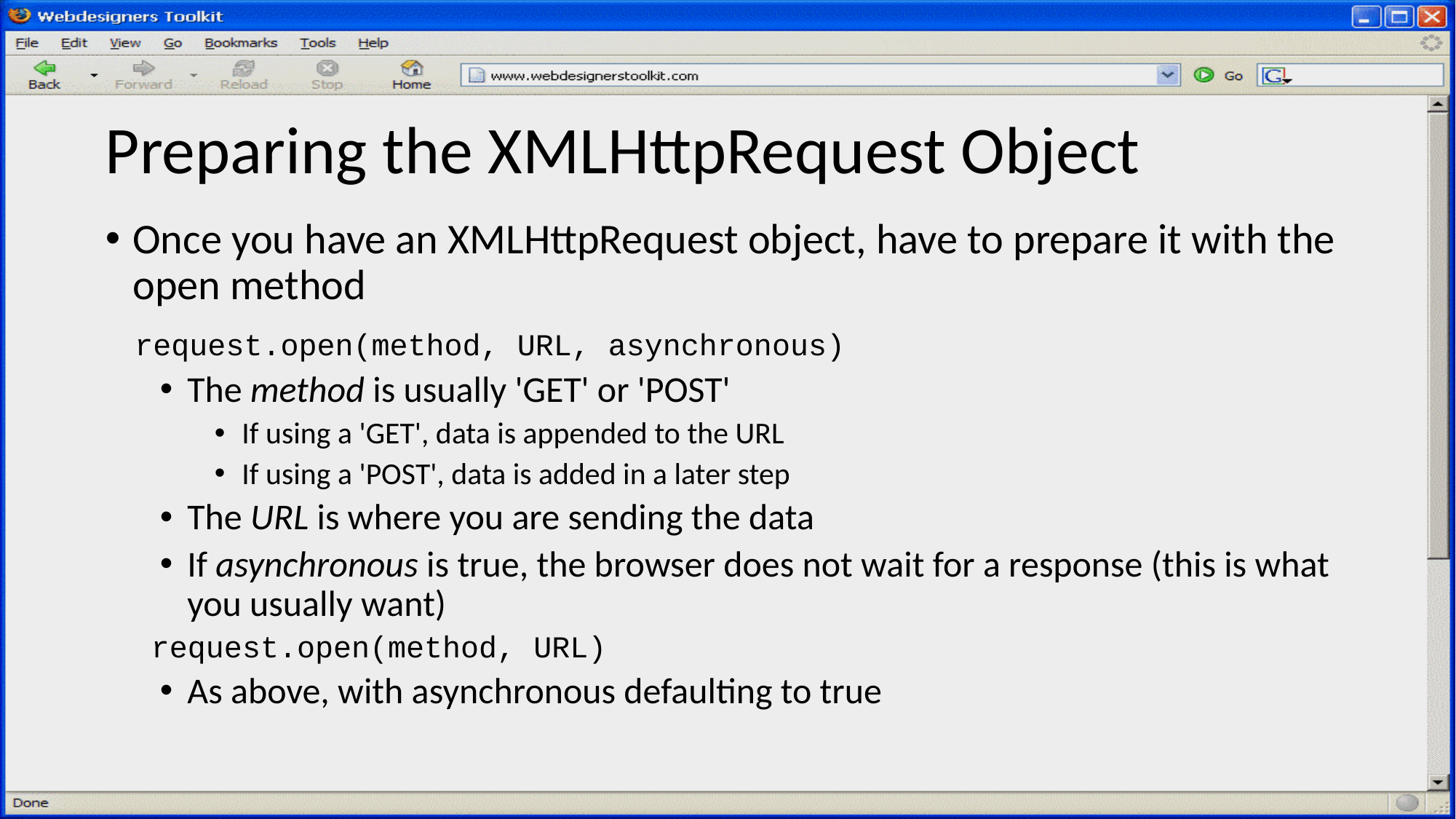

# Preparing the XMLHttpRequest Object
Once you have an XMLHttpRequest object, have to prepare it with the open method
  request.open(method, URL, asynchronous)‏
The method is usually 'GET' or 'POST'
If using a 'GET', data is appended to the URL
If using a 'POST', data is added in a later step
The URL is where you are sending the data
If asynchronous is true, the browser does not wait for a response (this is what you usually want)‏
request.open(method, URL)‏
As above, with asynchronous defaulting to true